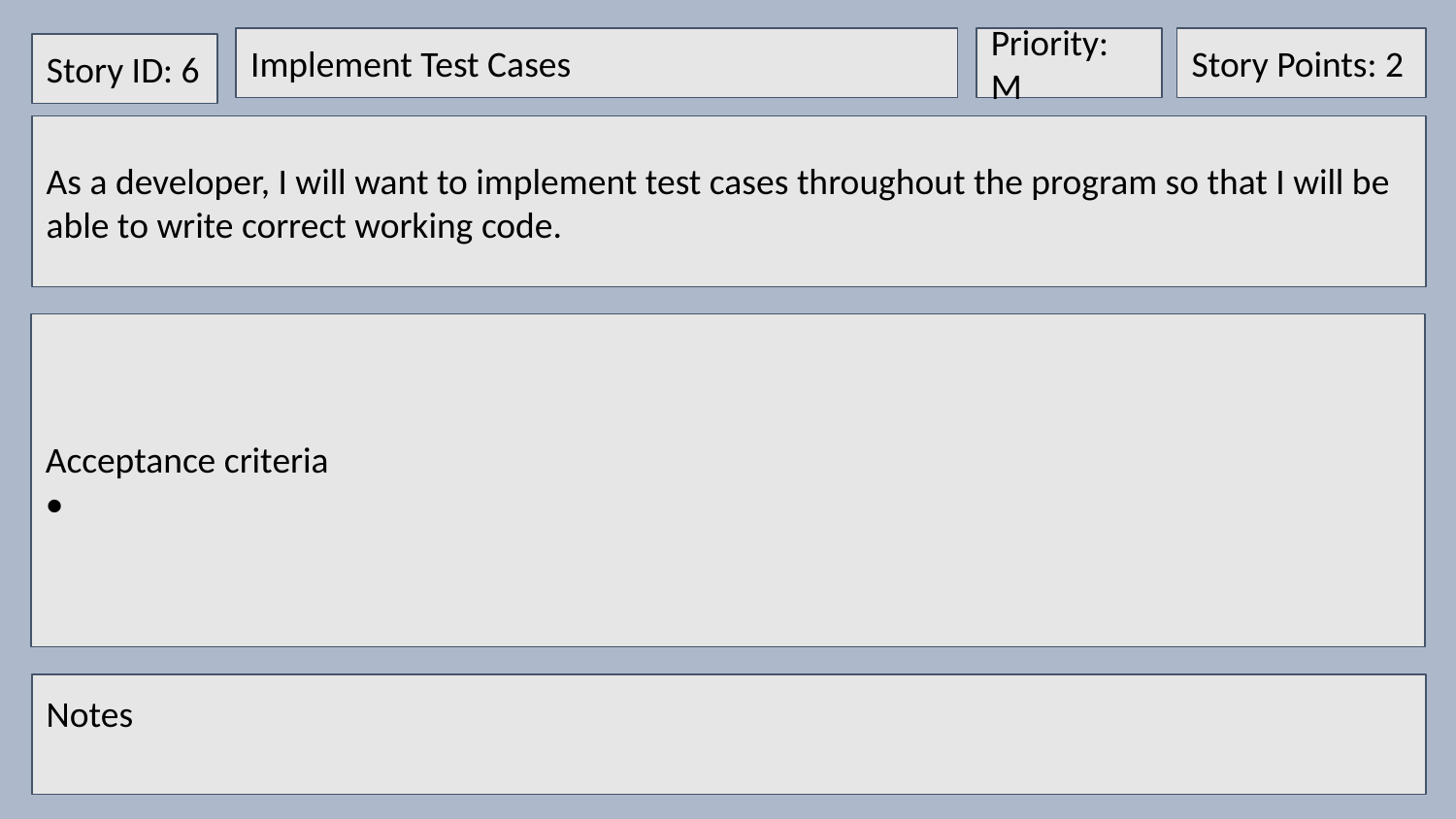

Implement Test Cases
Priority: M
Story Points: 2
Story ID: 6
As a developer, I will want to implement test cases throughout the program so that I will be able to write correct working code.
Acceptance criteria
•
Notes